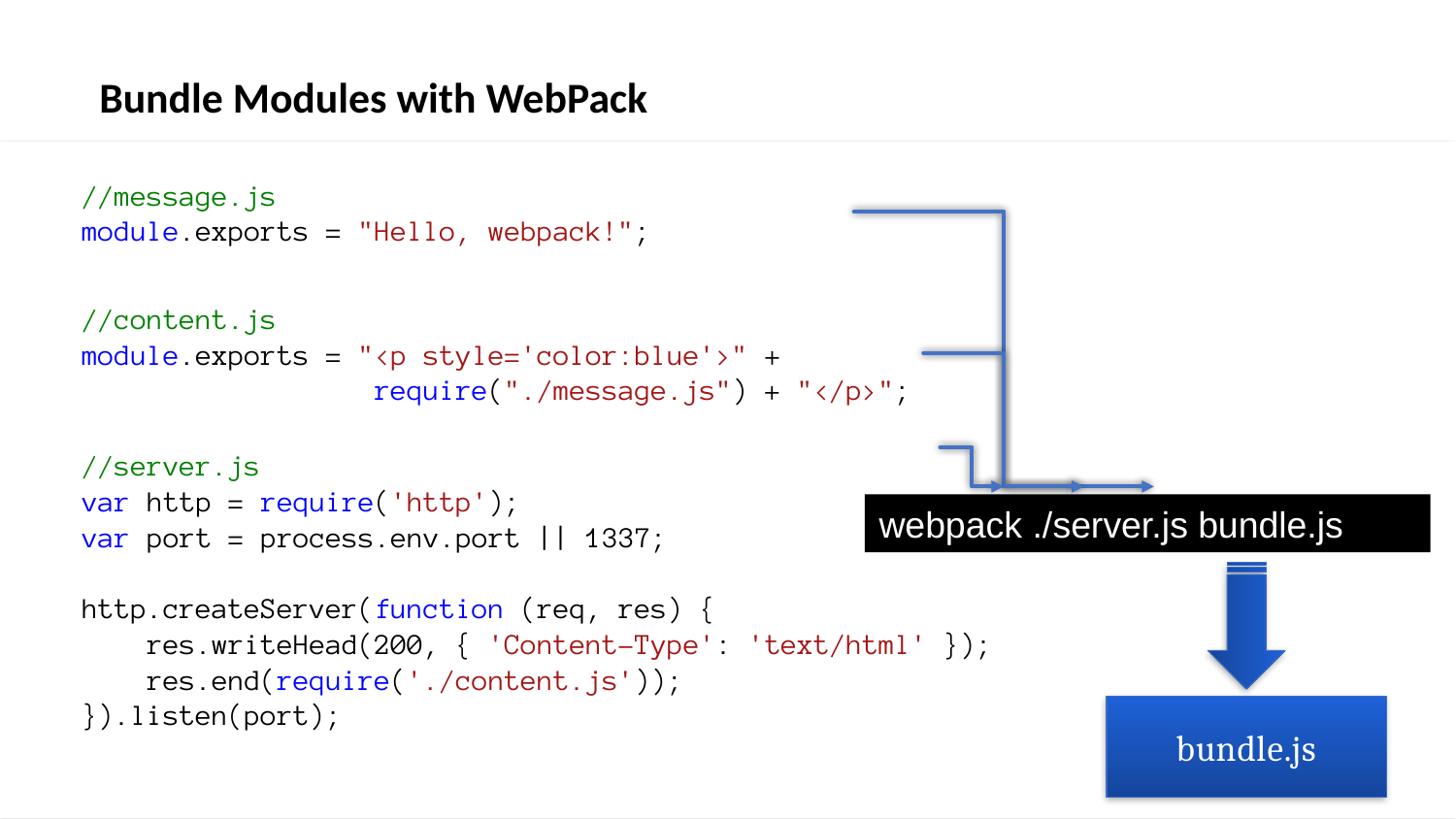

Bundle Modules with WebPack
//message.js
module.exports = "Hello, webpack!";
//content.js
module.exports = "<p style='color:blue'>" +
                  require("./message.js") + "</p>";
//server.js
var http = require('http');
var port = process.env.port || 1337;

http.createServer(function (req, res) {
    res.writeHead(200, { 'Content-Type': 'text/html' });
    res.end(require('./content.js'));
}).listen(port);
webpack ./server.js bundle.js

bundle.js